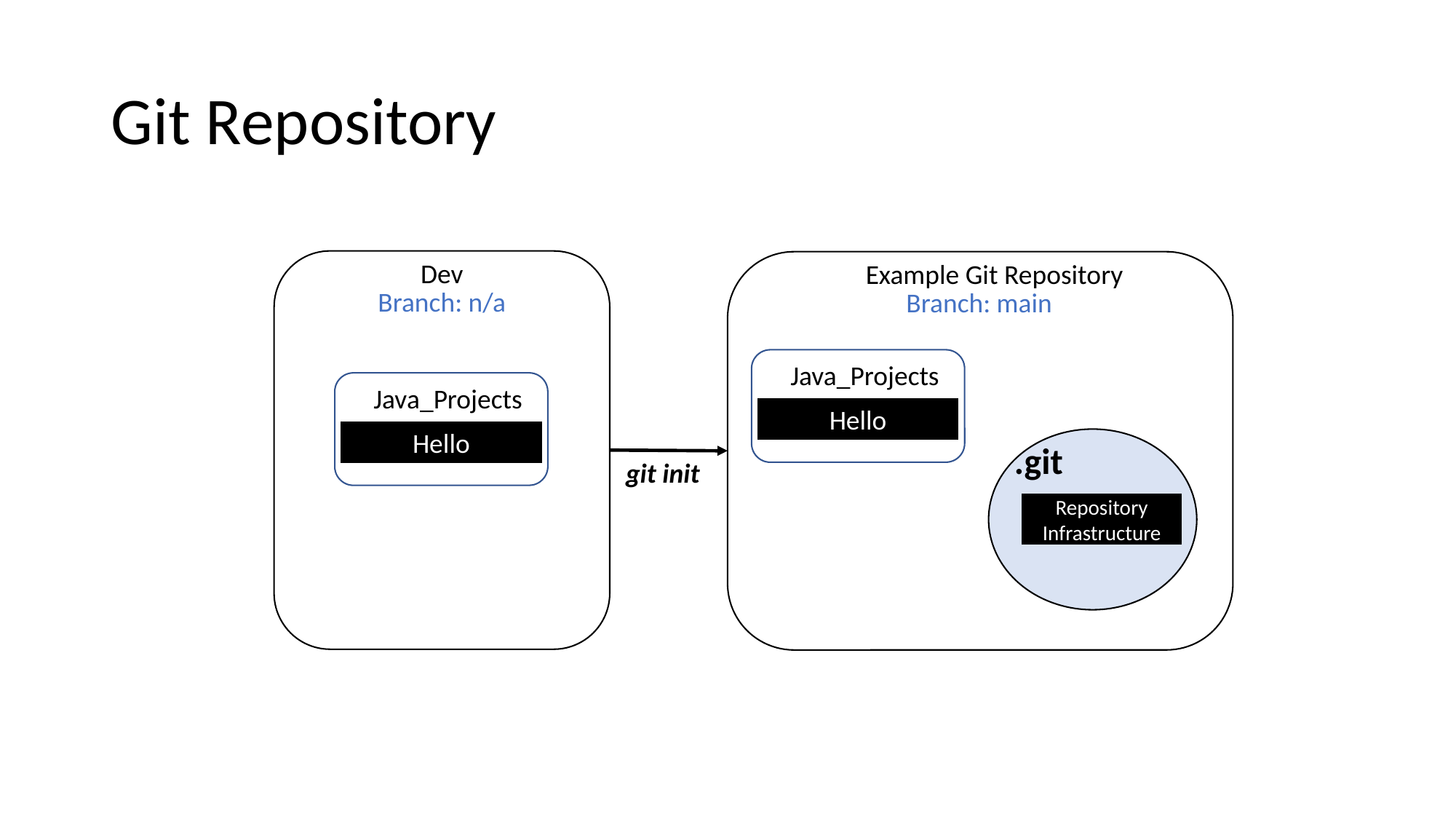

Git Repository
Dev

Example Git Repository

Branch: main

.git
Branch: n/a

Java_Projects

Java_Projects
Hello
Hello
git init
Repository
Infrastructure